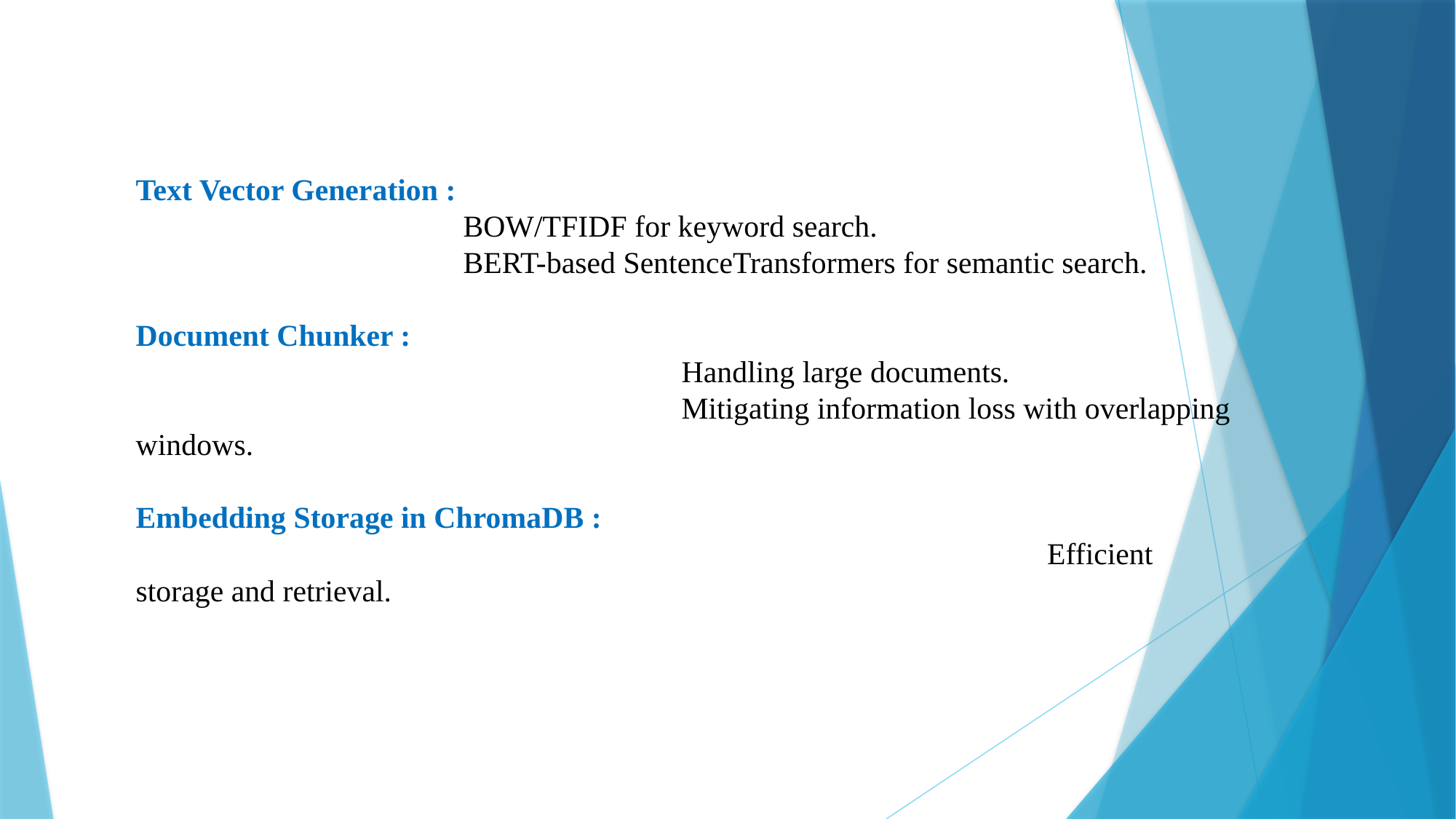

Text Vector Generation :
BOW/TFIDF for keyword search.
BERT-based SentenceTransformers for semantic search.

Document Chunker :
					Handling large documents.
					Mitigating information loss with overlapping windows.

Embedding Storage in ChromaDB :
								     Efficient storage and retrieval.